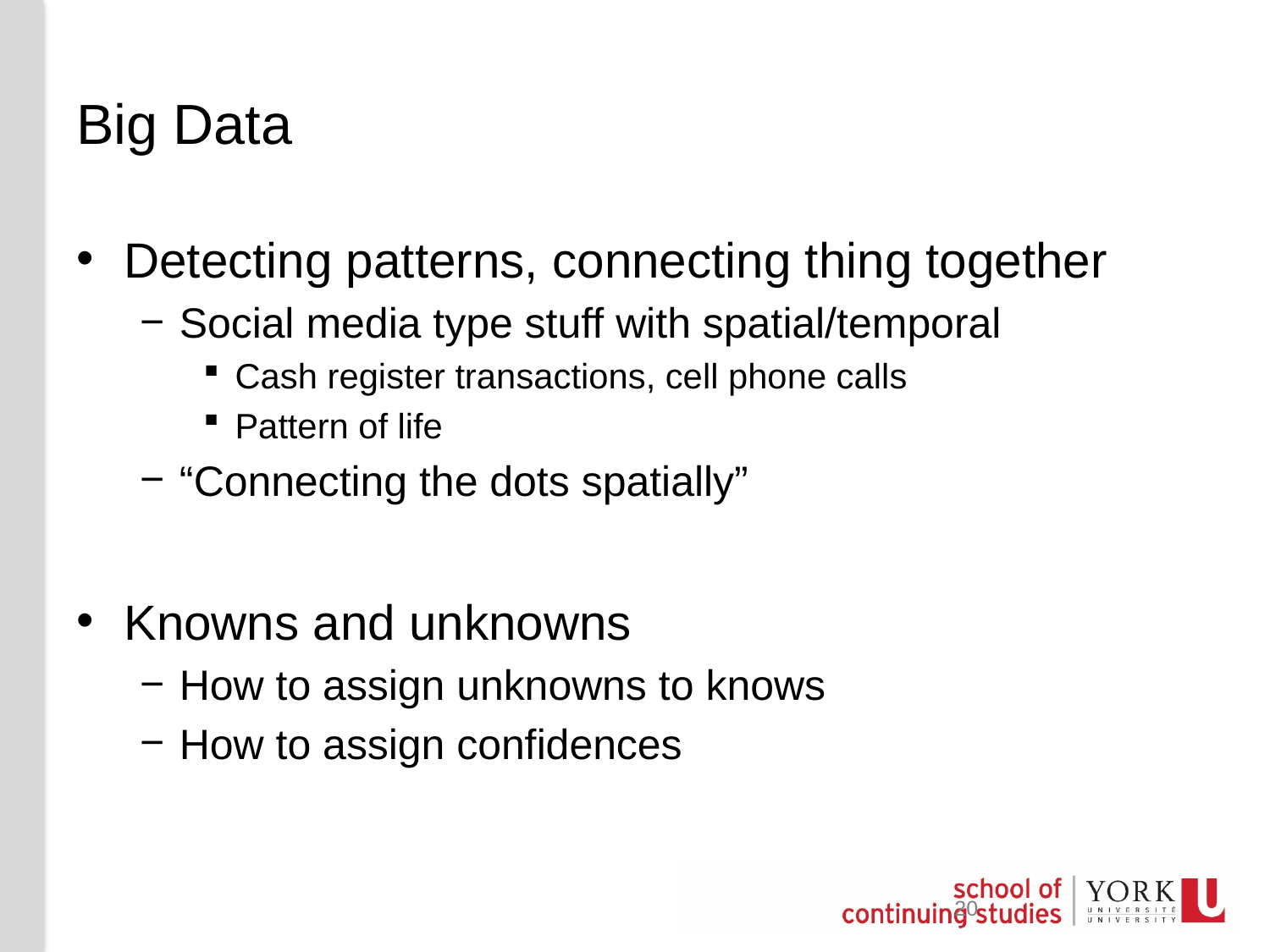

# Big Data
Detecting patterns, connecting thing together
Social media type stuff with spatial/temporal
Cash register transactions, cell phone calls
Pattern of life
“Connecting the dots spatially”

Knowns and unknowns
How to assign unknowns to knows
How to assign confidences
20